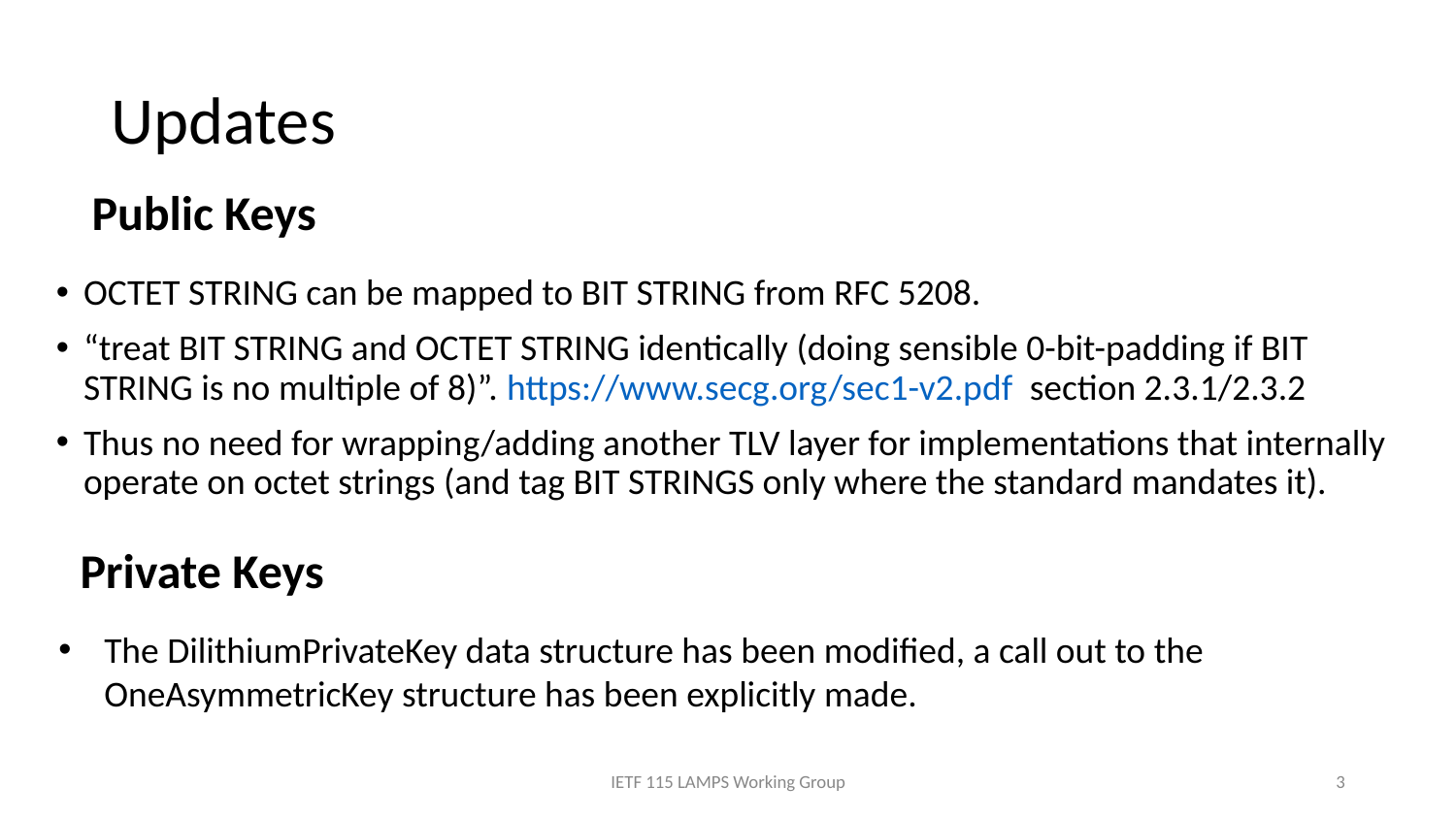

Updates
Public Keys
OCTET STRING can be mapped to BIT STRING from RFC 5208.
“treat BIT STRING and OCTET STRING identically (doing sensible 0-bit-padding if BIT STRING is no multiple of 8)”. https://www.secg.org/sec1-v2.pdf  section 2.3.1/2.3.2
Thus no need for wrapping/adding another TLV layer for implementations that internally operate on octet strings (and tag BIT STRINGS only where the standard mandates it).
Private Keys
The DilithiumPrivateKey data structure has been modified, a call out to the OneAsymmetricKey structure has been explicitly made.
IETF 115 LAMPS Working Group
3